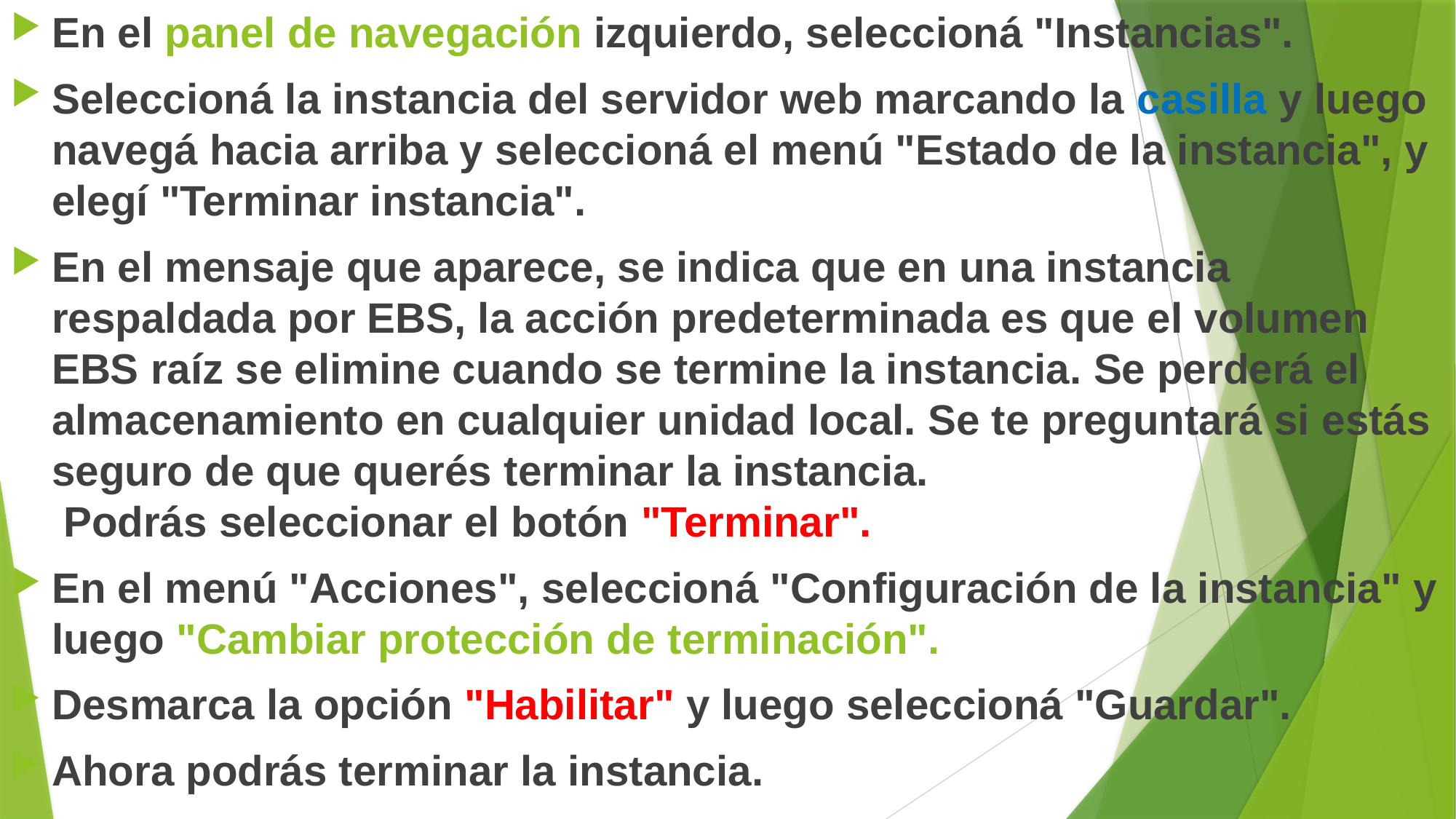

En el panel de navegación izquierdo, seleccioná "Instancias".
Seleccioná la instancia del servidor web marcando la casilla y luego navegá hacia arriba y seleccioná el menú "Estado de la instancia", y elegí "Terminar instancia".
En el mensaje que aparece, se indica que en una instancia respaldada por EBS, la acción predeterminada es que el volumen EBS raíz se elimine cuando se termine la instancia. Se perderá el almacenamiento en cualquier unidad local. Se te preguntará si estás seguro de que querés terminar la instancia.
 Podrás seleccionar el botón "Terminar".
En el menú "Acciones", seleccioná "Configuración de la instancia" y luego "Cambiar protección de terminación".
Desmarca la opción "Habilitar" y luego seleccioná "Guardar".
Ahora podrás terminar la instancia.